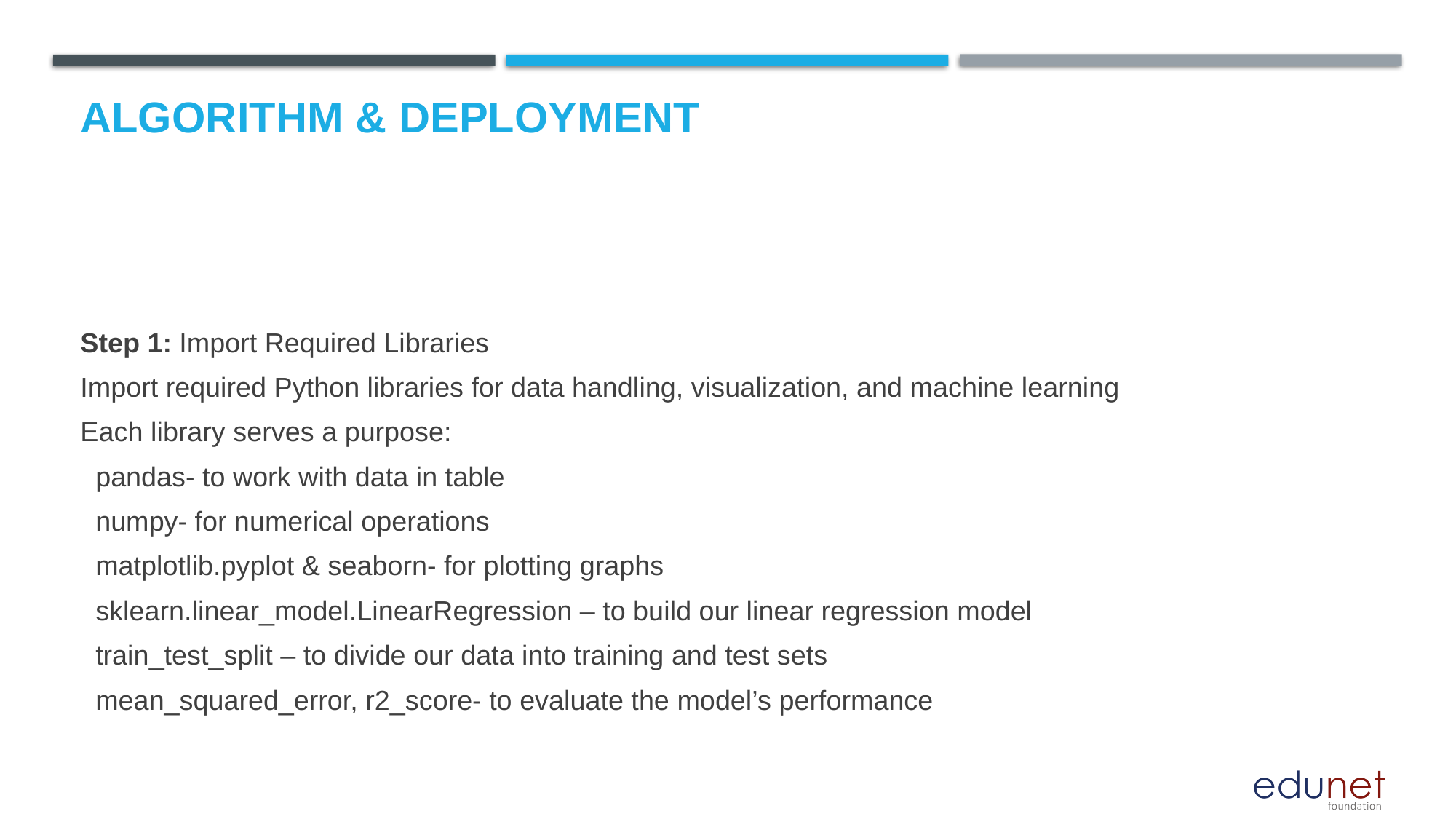

# Algorithm & Deployment

Step 1: Import Required Libraries
Import required Python libraries for data handling, visualization, and machine learning
Each library serves a purpose:
  pandas- to work with data in table
  numpy- for numerical operations
  matplotlib.pyplot & seaborn- for plotting graphs
  sklearn.linear_model.LinearRegression – to build our linear regression model
  train_test_split – to divide our data into training and test sets
  mean_squared_error, r2_score- to evaluate the model’s performance